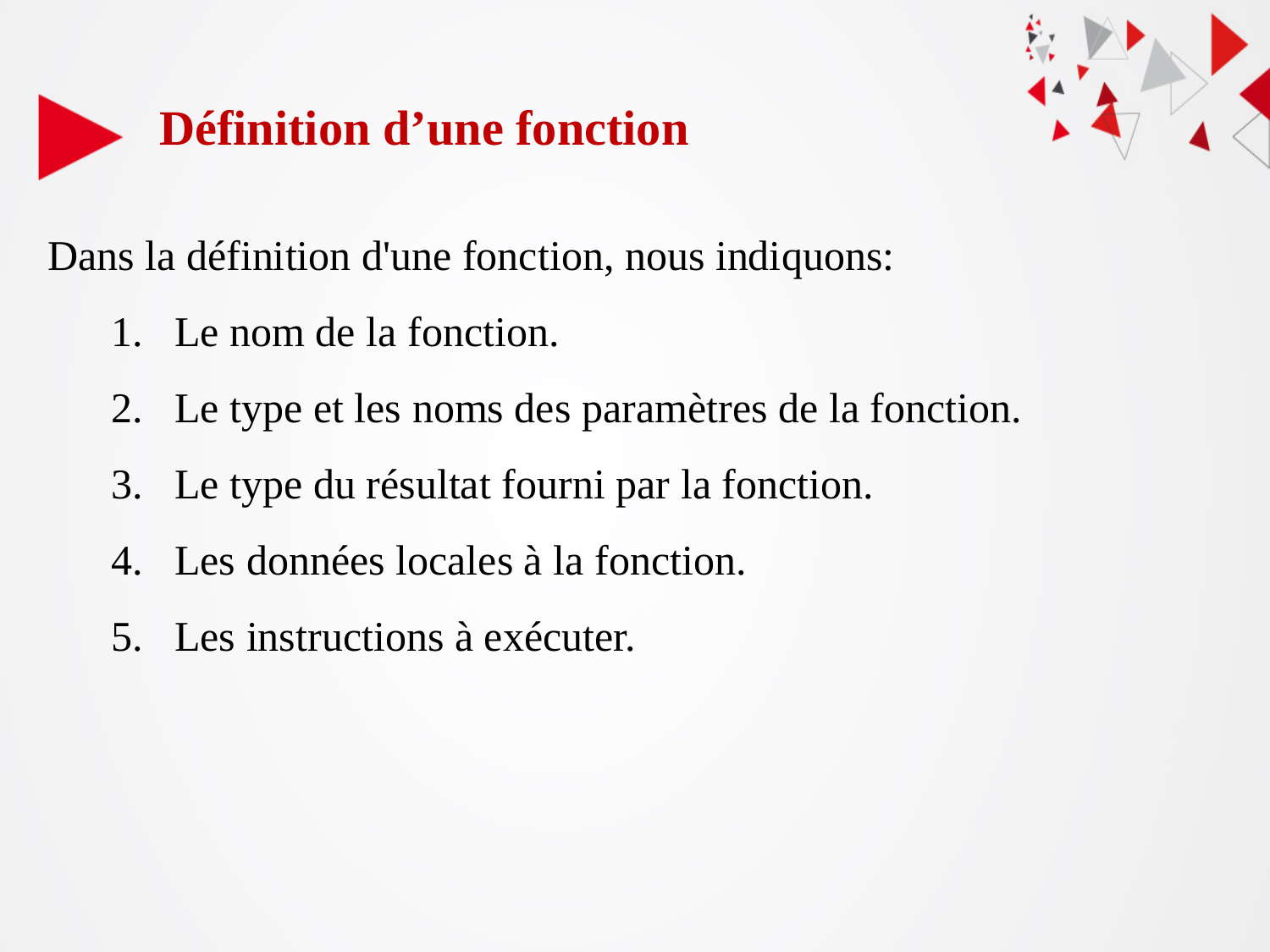

Définition d’une fonction

Dans la définition d'une fonction, nous indiquons:
Le nom de la fonction.
Le type et les noms des paramètres de la fonction.
Le type du résultat fourni par la fonction.
Les données locales à la fonction.
Les instructions à exécuter.

17